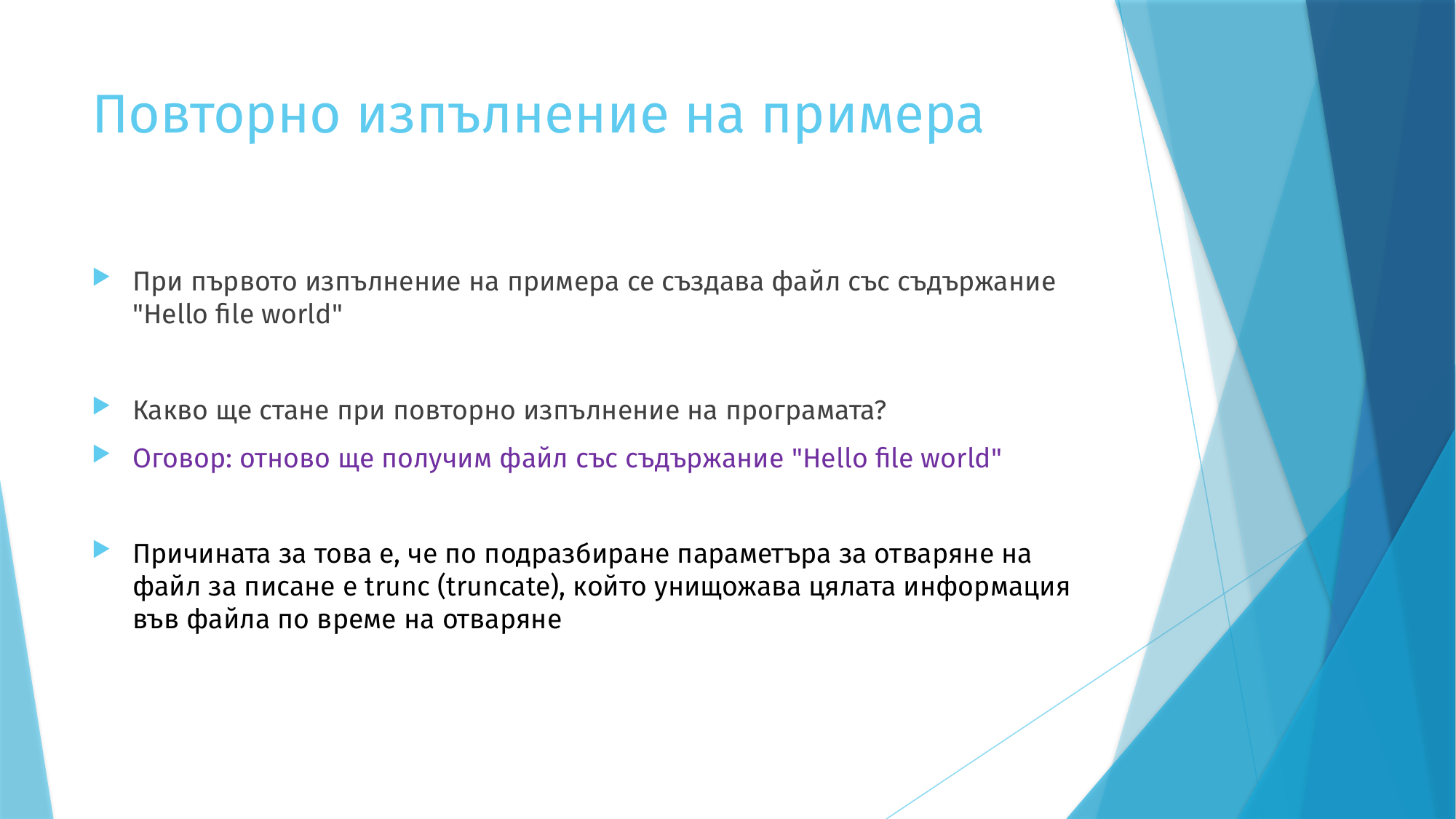

# Повторно изпълнение на примера
При първото изпълнение на примера се създава файл със съдържание "Hello file world"

Какво ще стане при повторно изпълнение на програмата?
Оговор: отново ще получим файл със съдържание "Hello file world"

Причината за това е, че по подразбиране параметъра за отваряне на файл за писане е trunc (truncate), който унищожава цялата информация във файла по време на отваряне